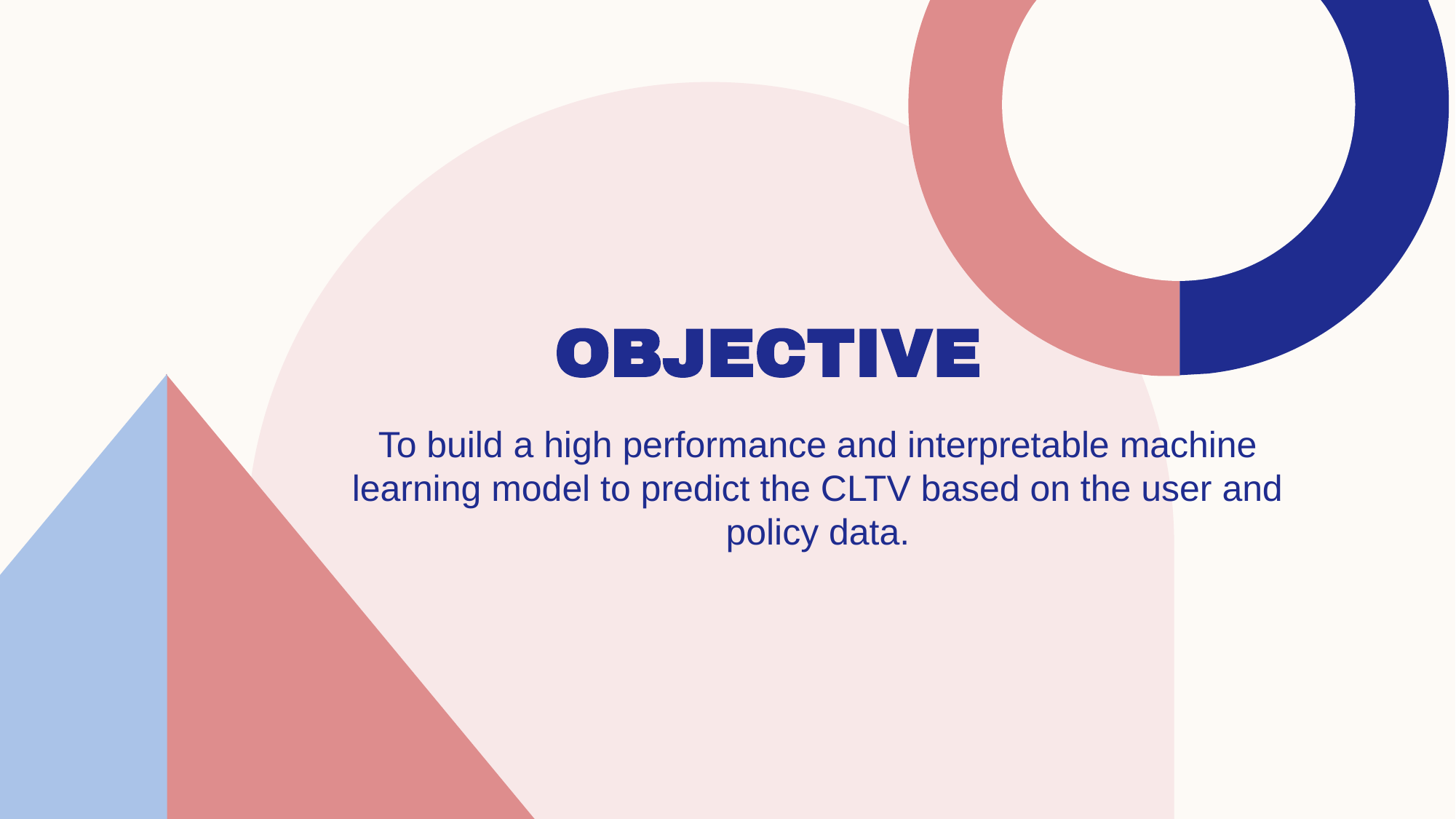

# objective
To build a high performance and interpretable machine learning model to predict the CLTV based on the user and policy data.